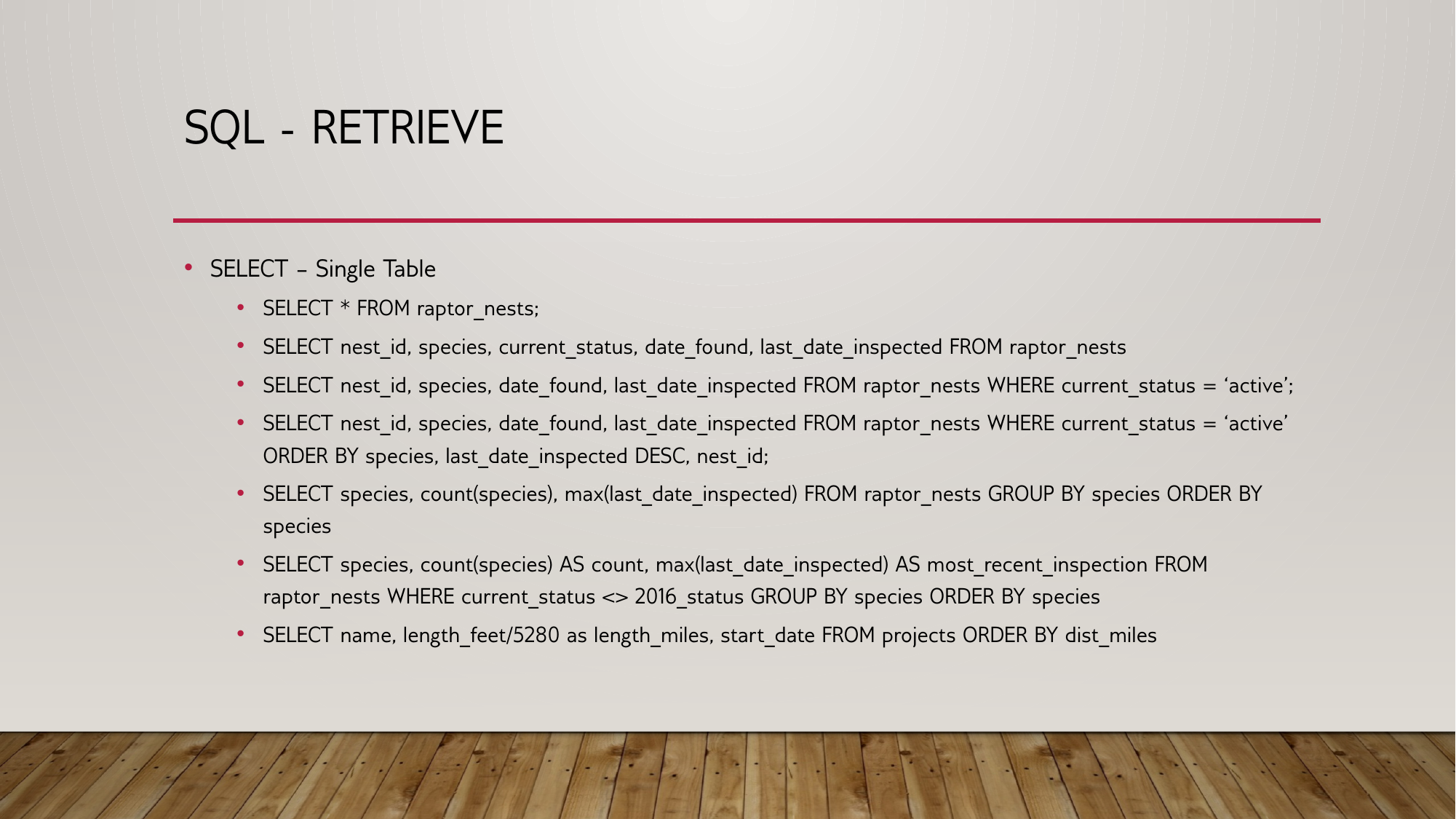

# SQL - retrieve
SELECT – Single Table
SELECT * FROM raptor_nests;
SELECT nest_id, species, current_status, date_found, last_date_inspected FROM raptor_nests
SELECT nest_id, species, date_found, last_date_inspected FROM raptor_nests WHERE current_status = ‘active’;
SELECT nest_id, species, date_found, last_date_inspected FROM raptor_nests WHERE current_status = ‘active’ ORDER BY species, last_date_inspected DESC, nest_id;
SELECT species, count(species), max(last_date_inspected) FROM raptor_nests GROUP BY species ORDER BY species
SELECT species, count(species) AS count, max(last_date_inspected) AS most_recent_inspection FROM raptor_nests WHERE current_status <> 2016_status GROUP BY species ORDER BY species
SELECT name, length_feet/5280 as length_miles, start_date FROM projects ORDER BY dist_miles